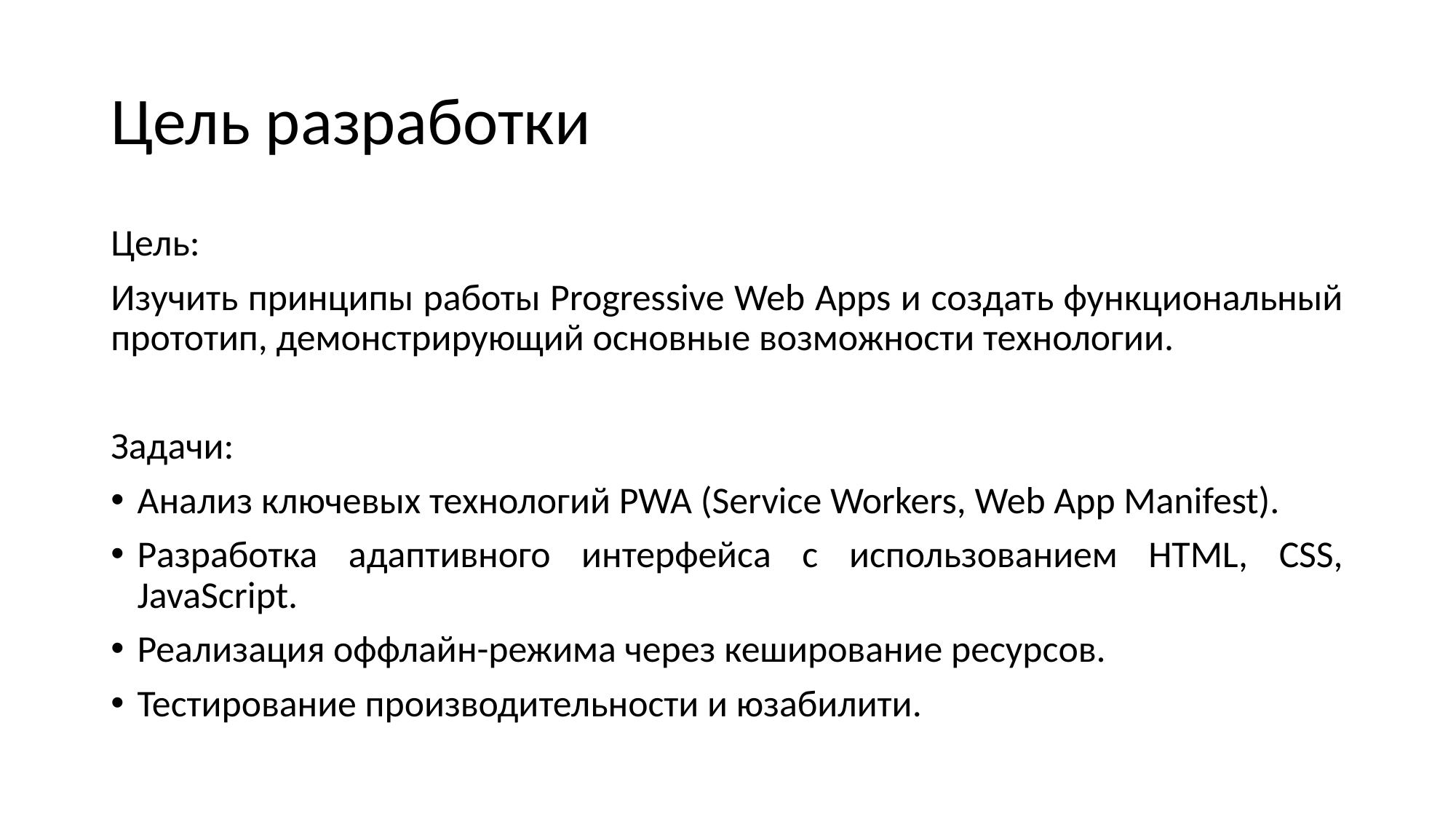

# Цель разработки
Цель:
Изучить принципы работы Progressive Web Apps и создать функциональный прототип, демонстрирующий основные возможности технологии.

Задачи:
Анализ ключевых технологий PWA (Service Workers, Web App Manifest).
Разработка адаптивного интерфейса с использованием HTML, CSS, JavaScript.
Реализация оффлайн-режима через кеширование ресурсов.
Тестирование производительности и юзабилити.